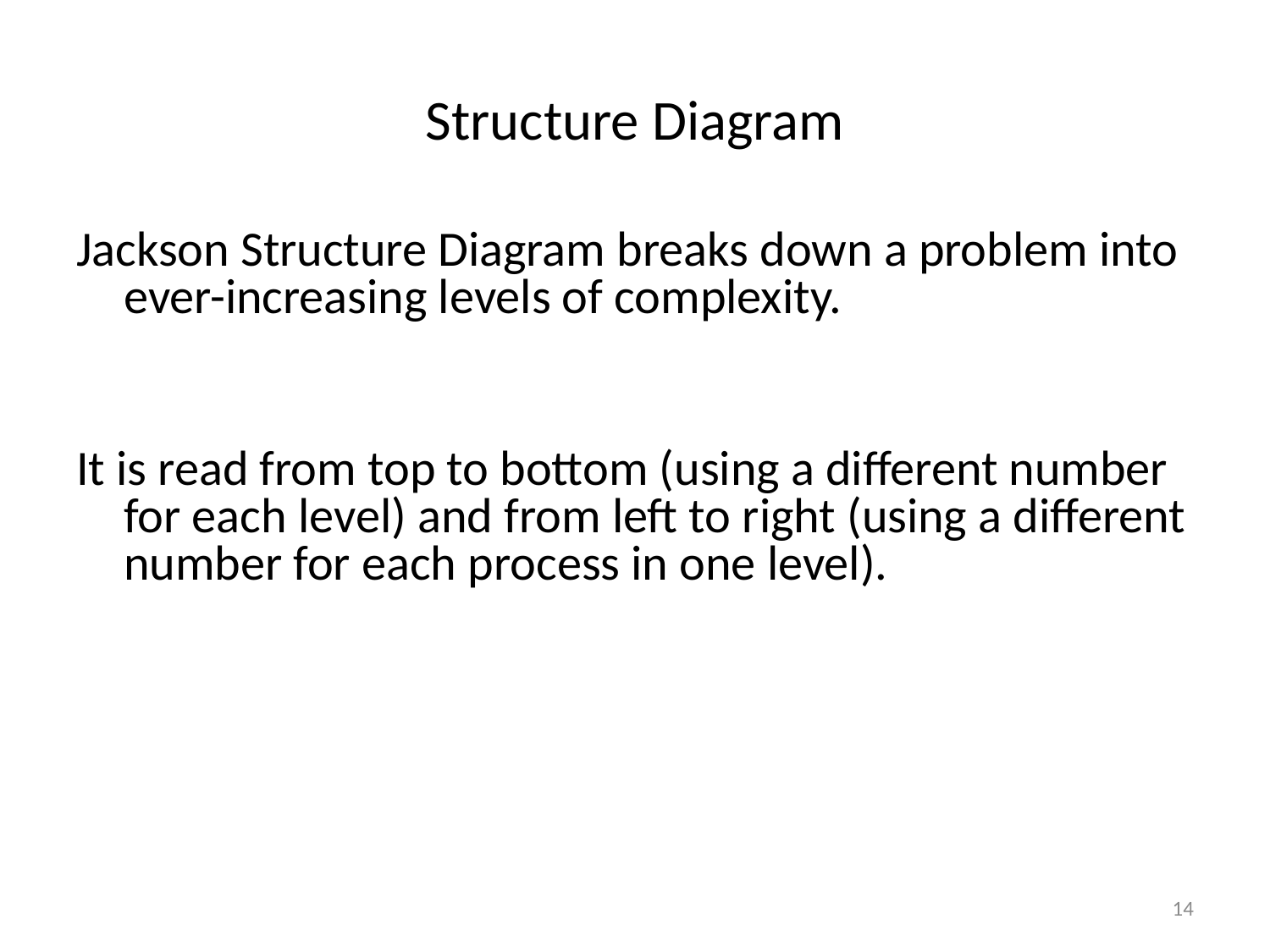

# Structure Diagram
Jackson Structure Diagram breaks down a problem into ever-increasing levels of complexity.

It is read from top to bottom (using a different number for each level) and from left to right (using a different number for each process in one level).
14